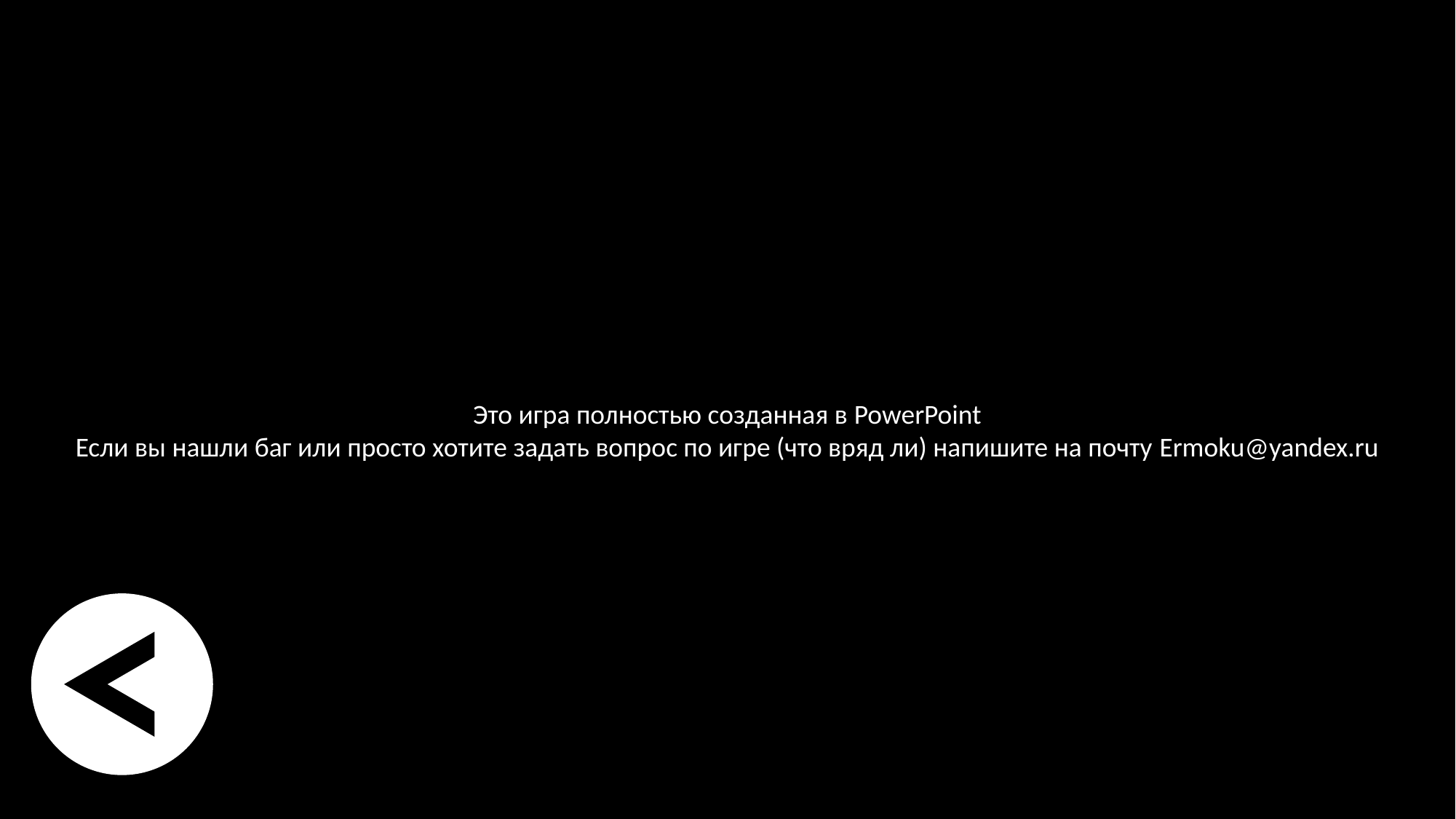

Это игра полностью созданная в PowerPoint
Если вы нашли баг или просто хотите задать вопрос по игре (что вряд ли) напишите на почту Ermoku@yandex.ru